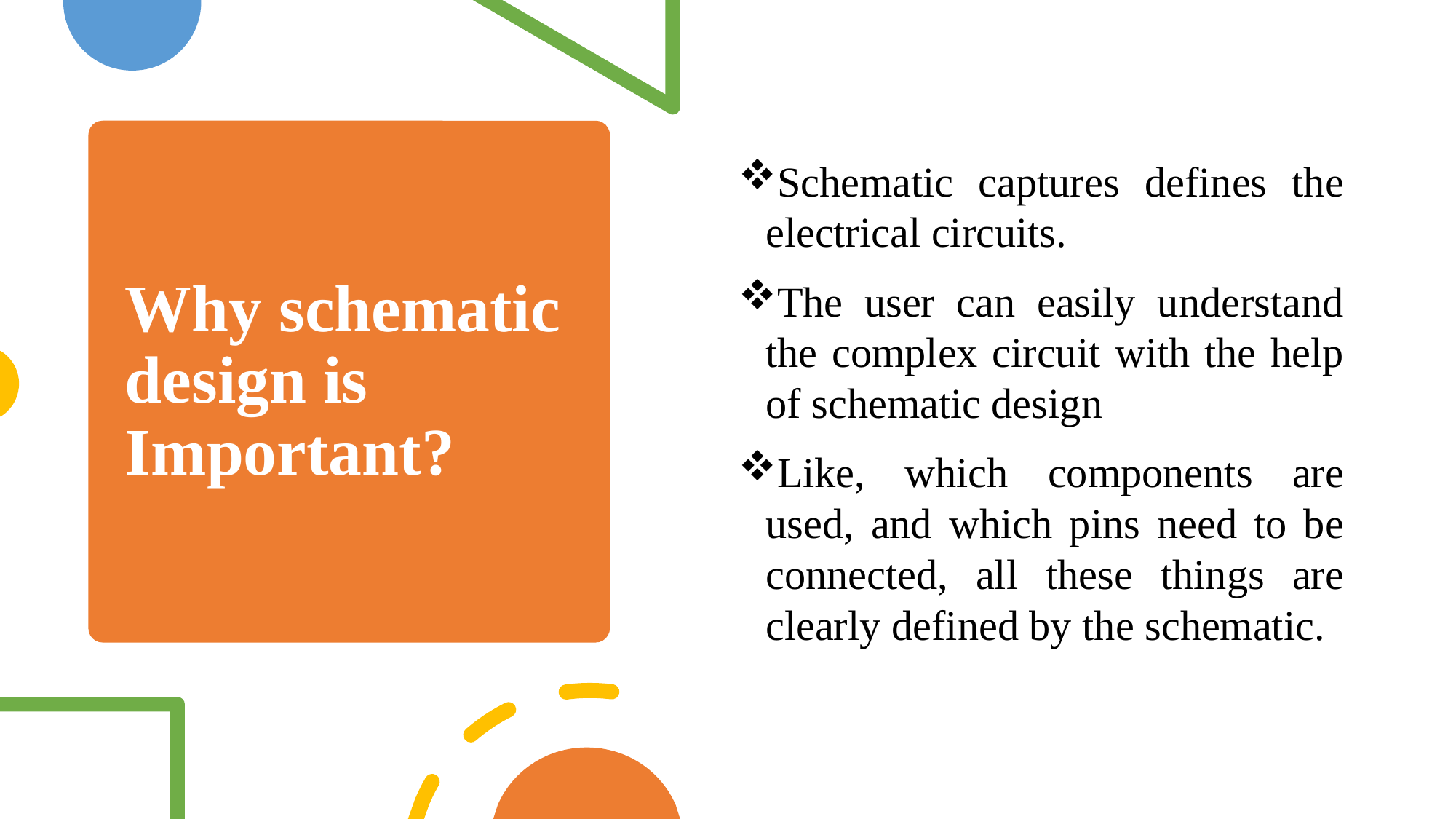

Schematic captures defines the electrical circuits.
The user can easily understand the complex circuit with the help of schematic design
Like, which components are used, and which pins need to be connected, all these things are clearly defined by the schematic.

# Why schematic design is Important?